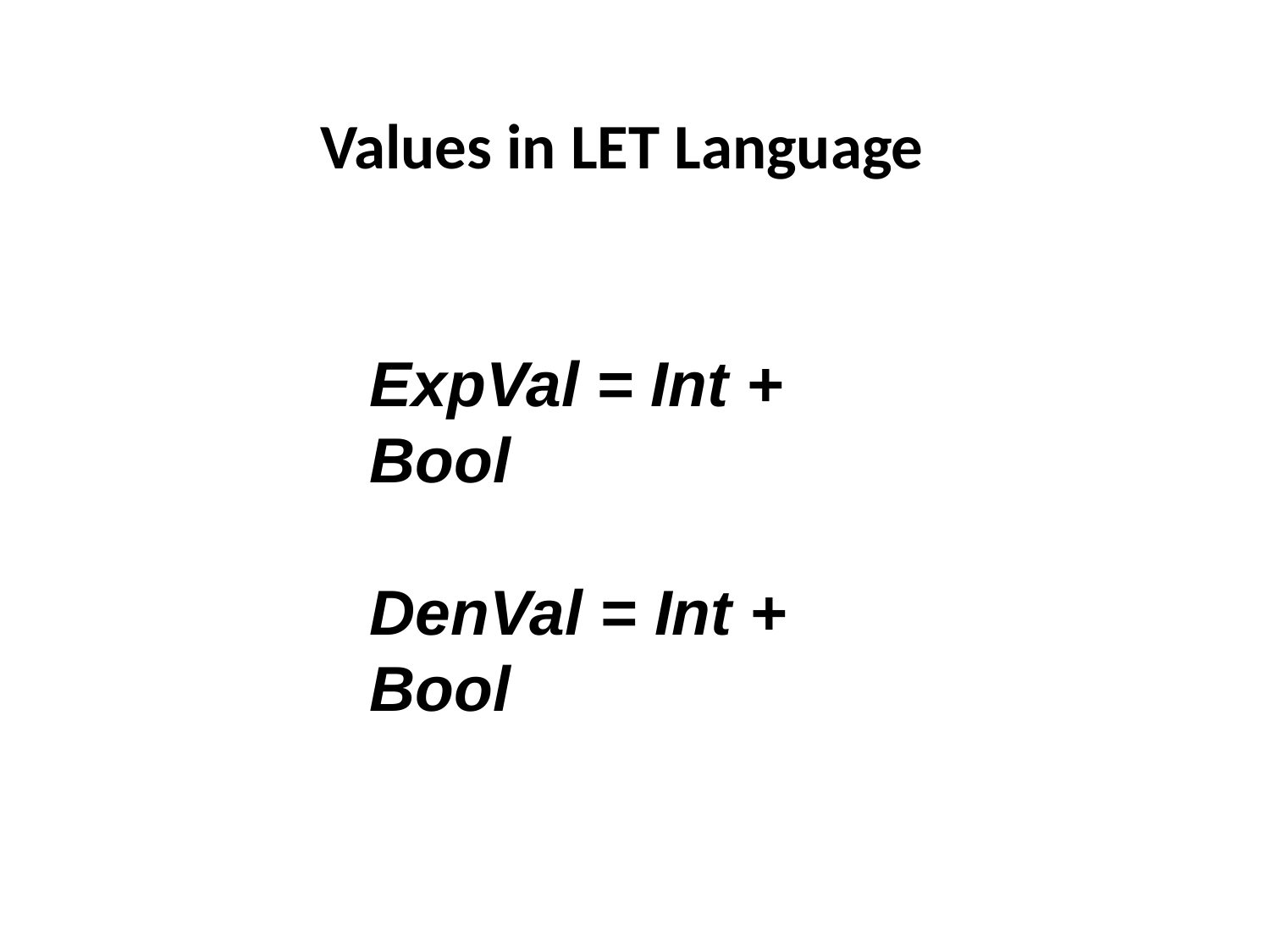

Values in LET Language
ExpVal = Int + Bool

DenVal = Int + Bool